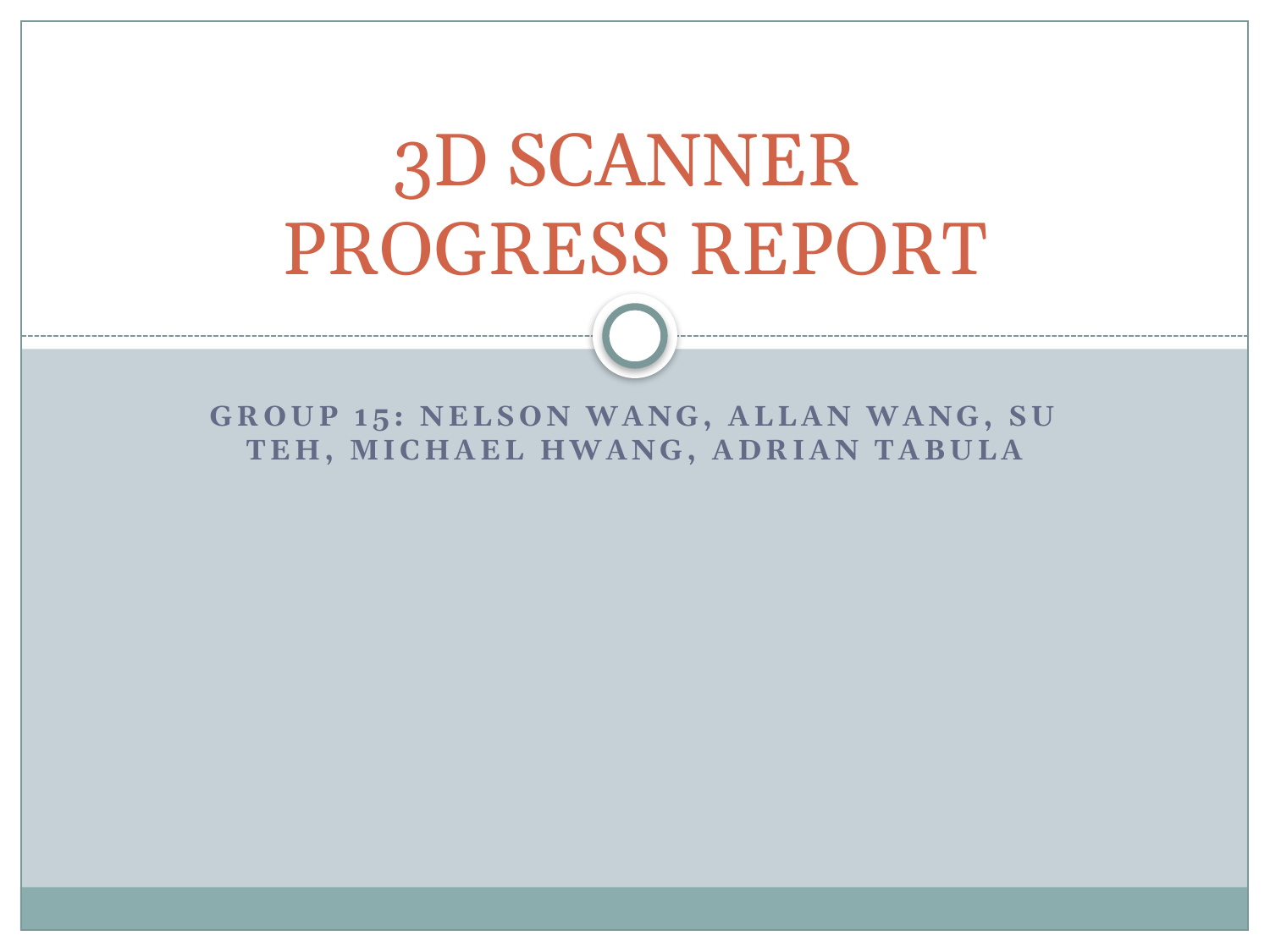

# 3D SCANNER PROGRESS REPORT
Group 15: Nelson Wang, Allan Wang, Su Teh, Michael Hwang, Adrian Tabula